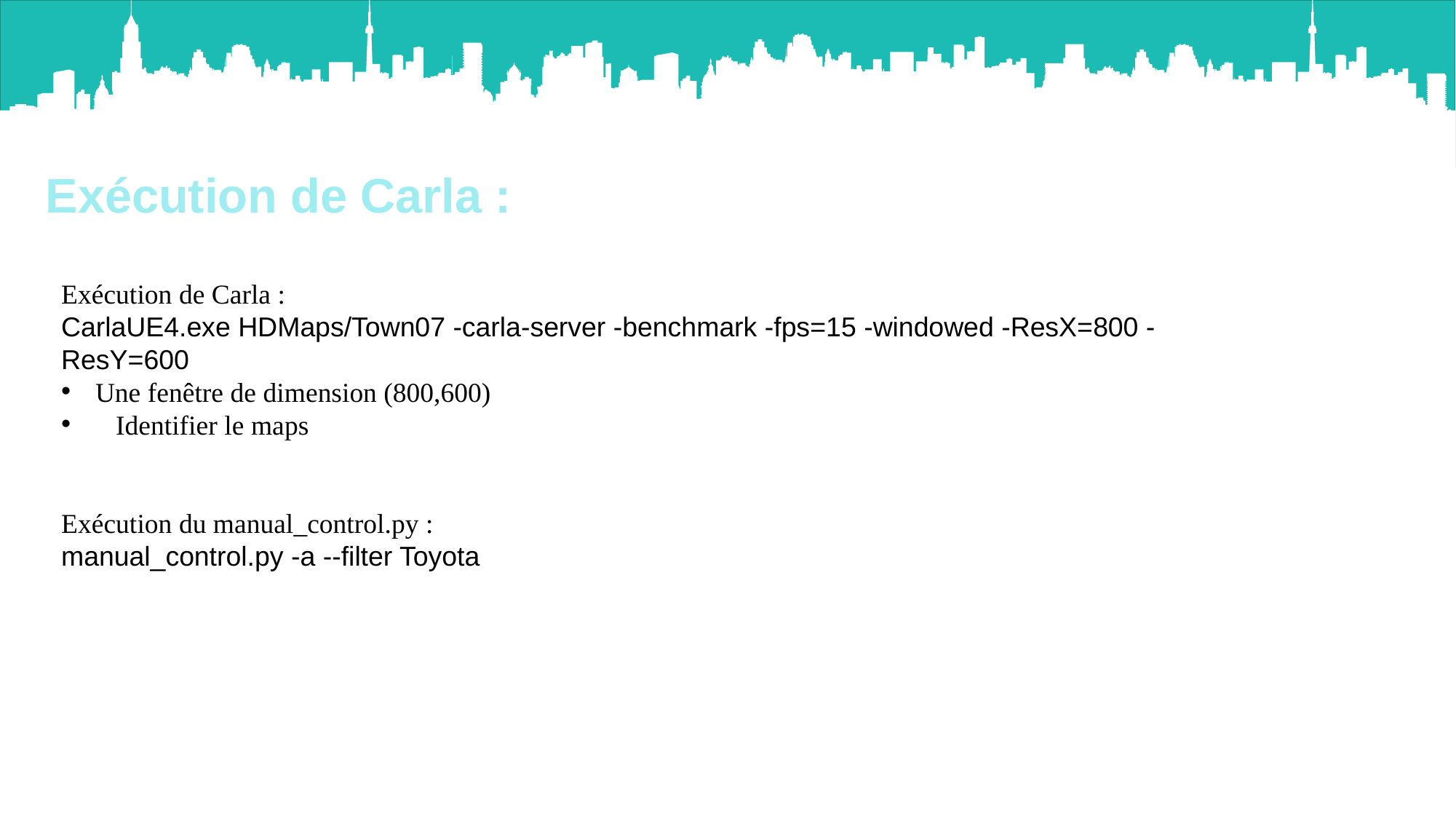

Exécution de Carla :
Exécution de Carla :
CarlaUE4.exe HDMaps/Town07 -carla-server -benchmark -fps=15 -windowed -ResX=800 -ResY=600
Une fenêtre de dimension (800,600)
Identifier le maps

Exécution du manual_control.py :
manual_control.py -a --filter Toyota